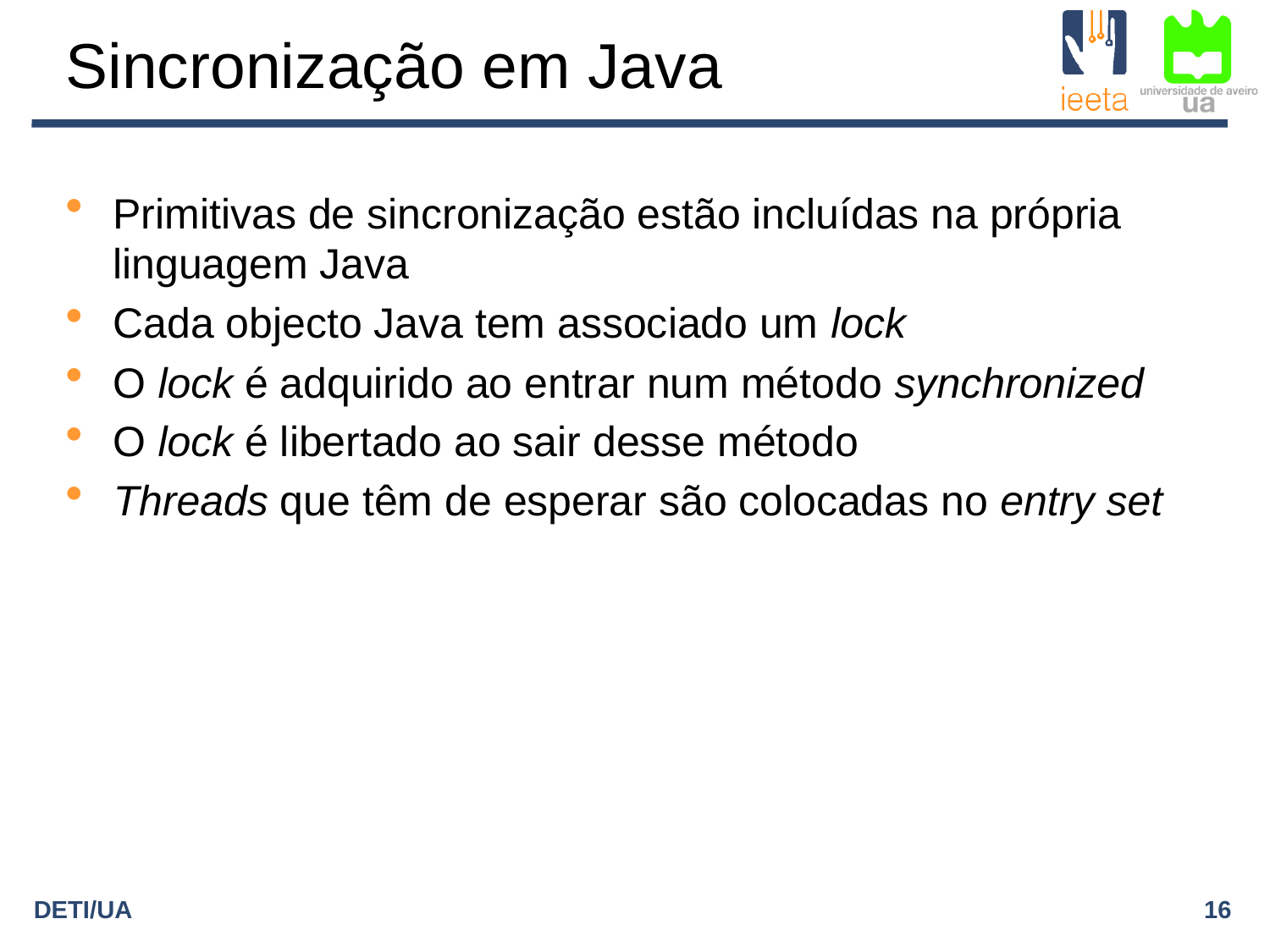

# Sincronização em Java
Primitivas de sincronização estão incluídas na própria linguagem Java
Cada objecto Java tem associado um lock
O lock é adquirido ao entrar num método synchronized
O lock é libertado ao sair desse método
Threads que têm de esperar são colocadas no entry set